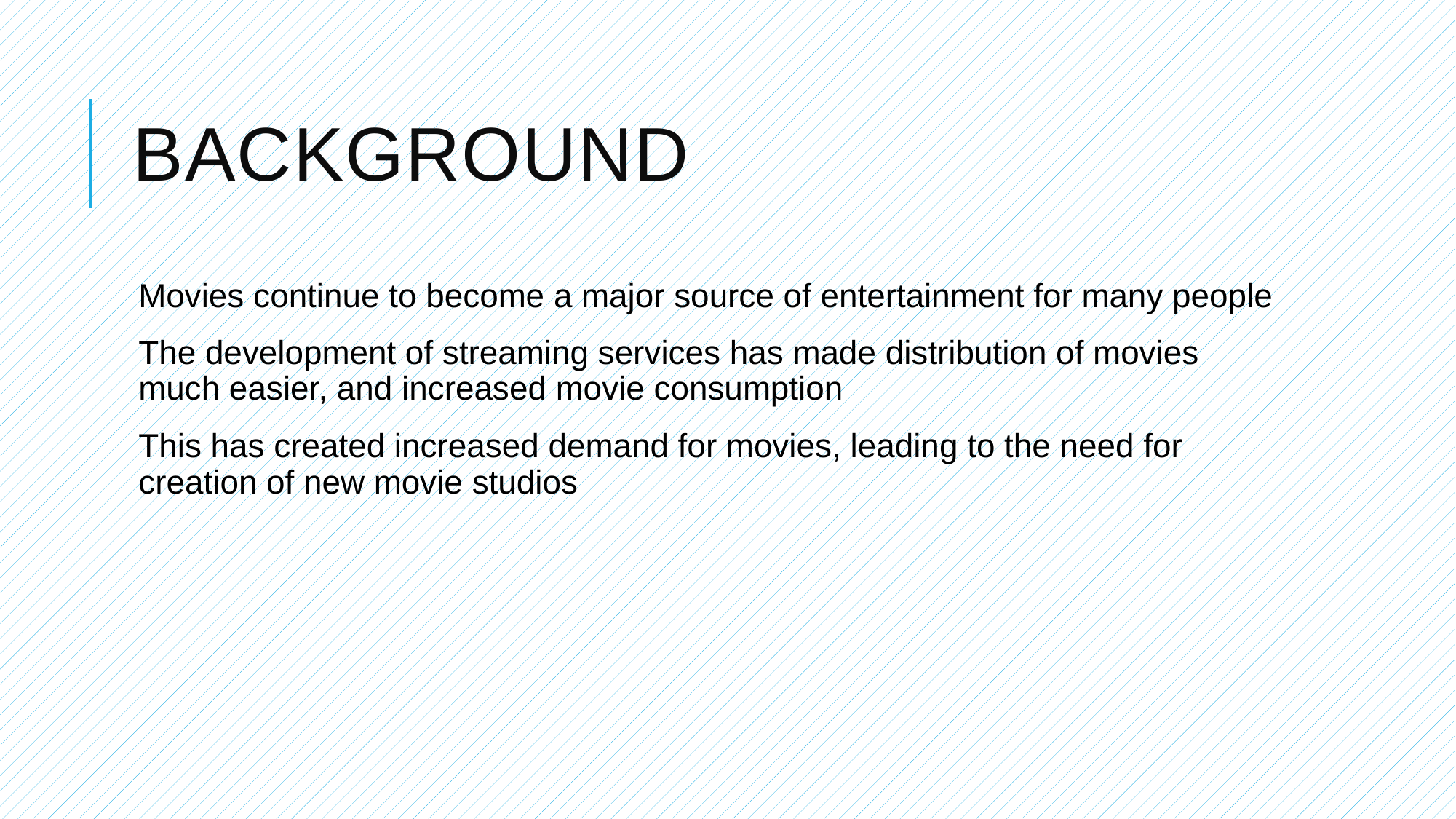

# Background
Movies continue to become a major source of entertainment for many people
The development of streaming services has made distribution of movies much easier, and increased movie consumption
This has created increased demand for movies, leading to the need for creation of new movie studios